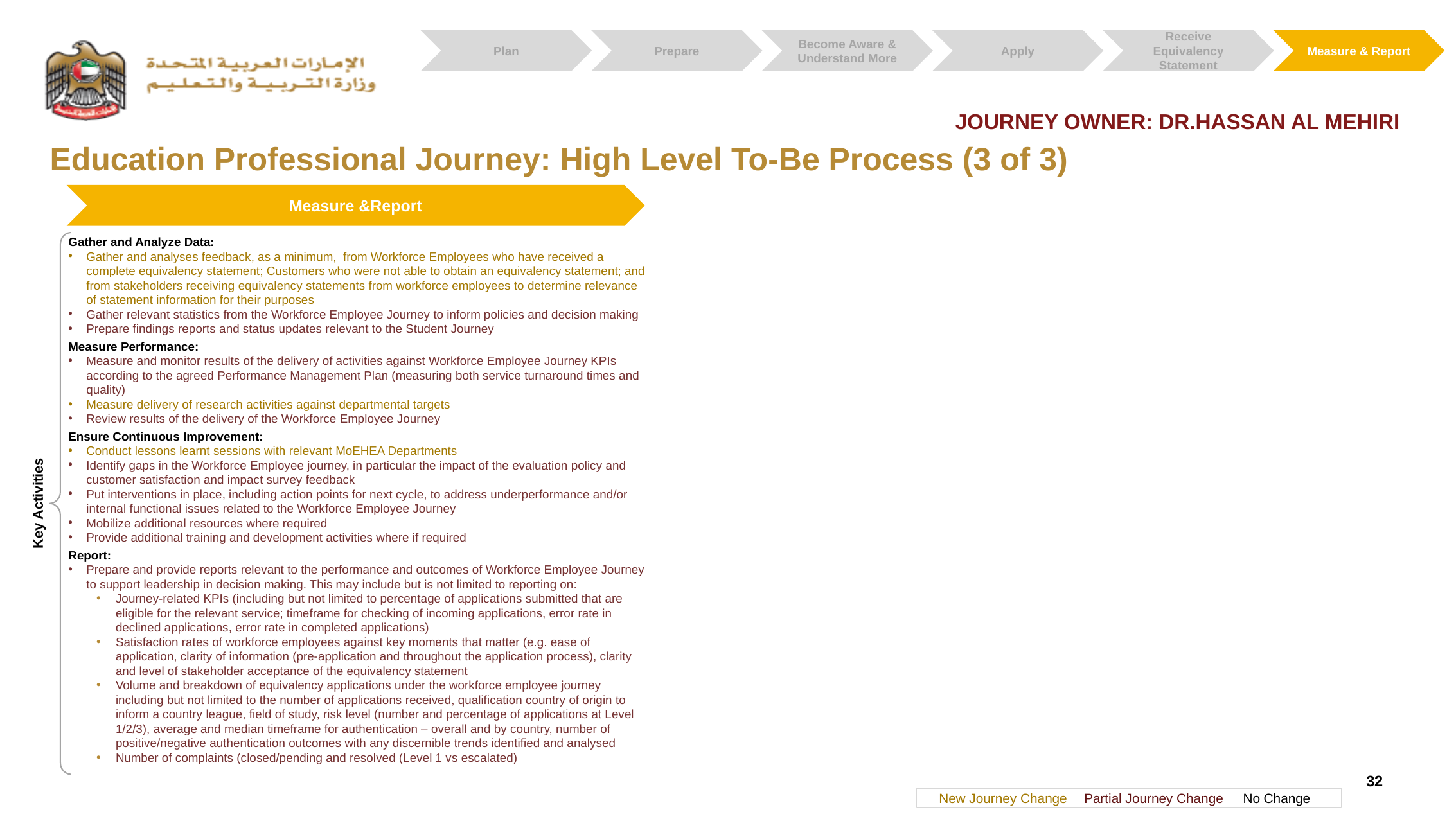

Measure & Report
Plan
Prepare
Become Aware & Understand More
Apply
Receive Equivalency Statement
JOURNEY OWNER: DR.HASSAN AL MEHIRI
Education Professional Journey: High Level To-Be Process (3 of 3)
Measure &Report

Gather and Analyze Data:
Gather and analyses feedback, as a minimum,  from Workforce Employees who have received a complete equivalency statement; Customers who were not able to obtain an equivalency statement; and from stakeholders receiving equivalency statements from workforce employees to determine relevance of statement information for their purposes
Gather relevant statistics from the Workforce Employee Journey to inform policies and decision making
Prepare findings reports and status updates relevant to the Student Journey

Measure Performance:
Measure and monitor results of the delivery of activities against Workforce Employee Journey KPIs according to the agreed Performance Management Plan (measuring both service turnaround times and quality)
Measure delivery of research activities against departmental targets
Review results of the delivery of the Workforce Employee Journey

Ensure Continuous Improvement:
Conduct lessons learnt sessions with relevant MoEHEA Departments
Identify gaps in the Workforce Employee journey, in particular the impact of the evaluation policy and customer satisfaction and impact survey feedback
Put interventions in place, including action points for next cycle, to address underperformance and/or internal functional issues related to the Workforce Employee Journey
Mobilize additional resources where required
Provide additional training and development activities where if required

Report:
Prepare and provide reports relevant to the performance and outcomes of Workforce Employee Journey to support leadership in decision making. This may include but is not limited to reporting on:
Journey-related KPIs (including but not limited to percentage of applications submitted that are eligible for the relevant service; timeframe for checking of incoming applications, error rate in declined applications, error rate in completed applications)
Satisfaction rates of workforce employees against key moments that matter (e.g. ease of application, clarity of information (pre-application and throughout the application process), clarity and level of stakeholder acceptance of the equivalency statement
Volume and breakdown of equivalency applications under the workforce employee journey including but not limited to the number of applications received, qualification country of origin to inform a country league, field of study, risk level (number and percentage of applications at Level 1/2/3), average and median timeframe for authentication – overall and by country, number of positive/negative authentication outcomes with any discernible trends identified and analysed
Number of complaints (closed/pending and resolved (Level 1 vs escalated)

Key Activities
32

New Journey Change
Partial Journey Change
No Change